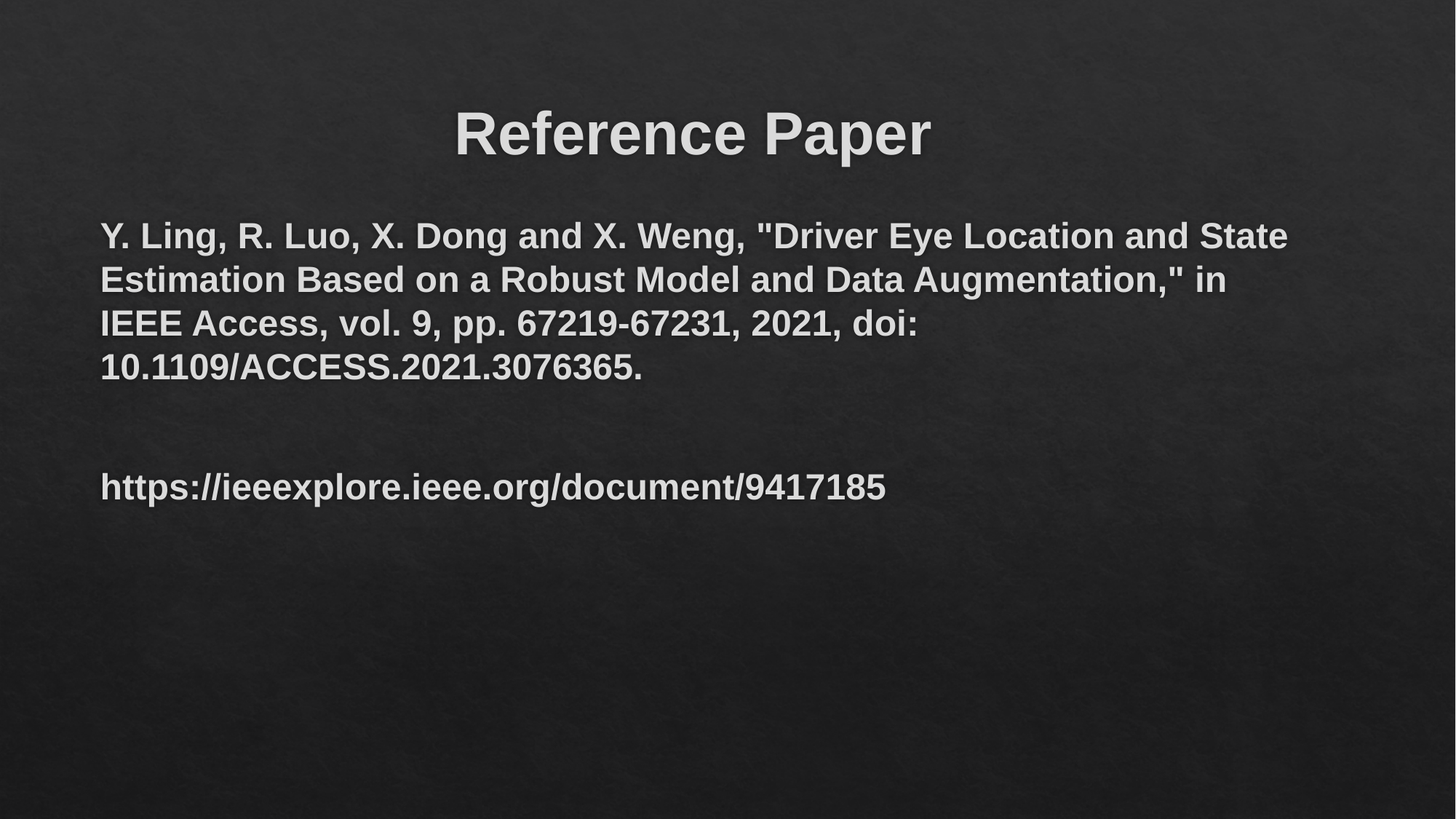

# Reference Paper
Y. Ling, R. Luo, X. Dong and X. Weng, "Driver Eye Location and State Estimation Based on a Robust Model and Data Augmentation," in IEEE Access, vol. 9, pp. 67219-67231, 2021, doi: 10.1109/ACCESS.2021.3076365.

https://ieeexplore.ieee.org/document/9417185